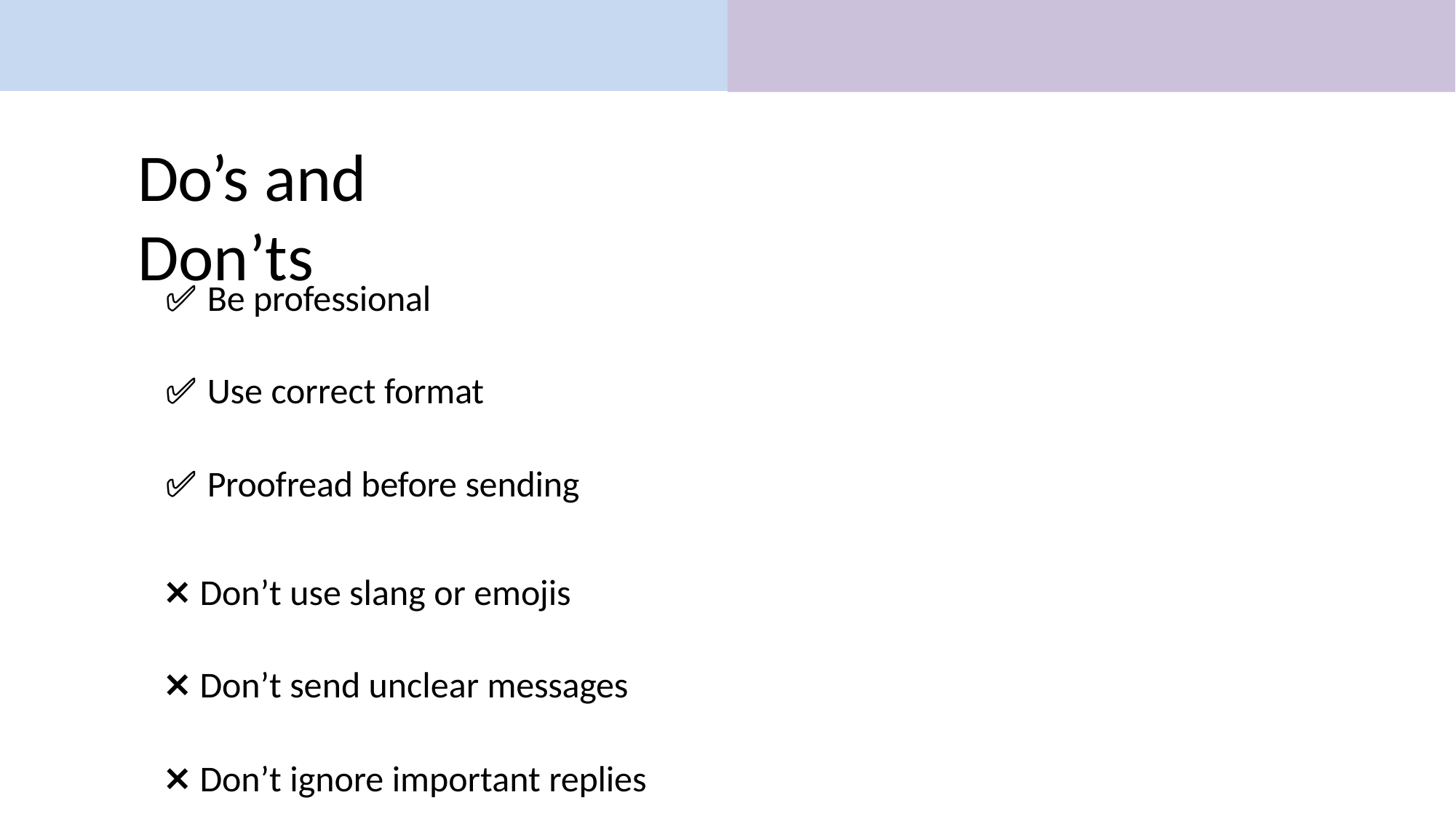

# Do’s and Don’ts
✅ Be professional

✅ Use correct format

✅ Proofread before sending

❌ Don’t use slang or emojis

❌ Don’t send unclear messages

❌ Don’t ignore important replies